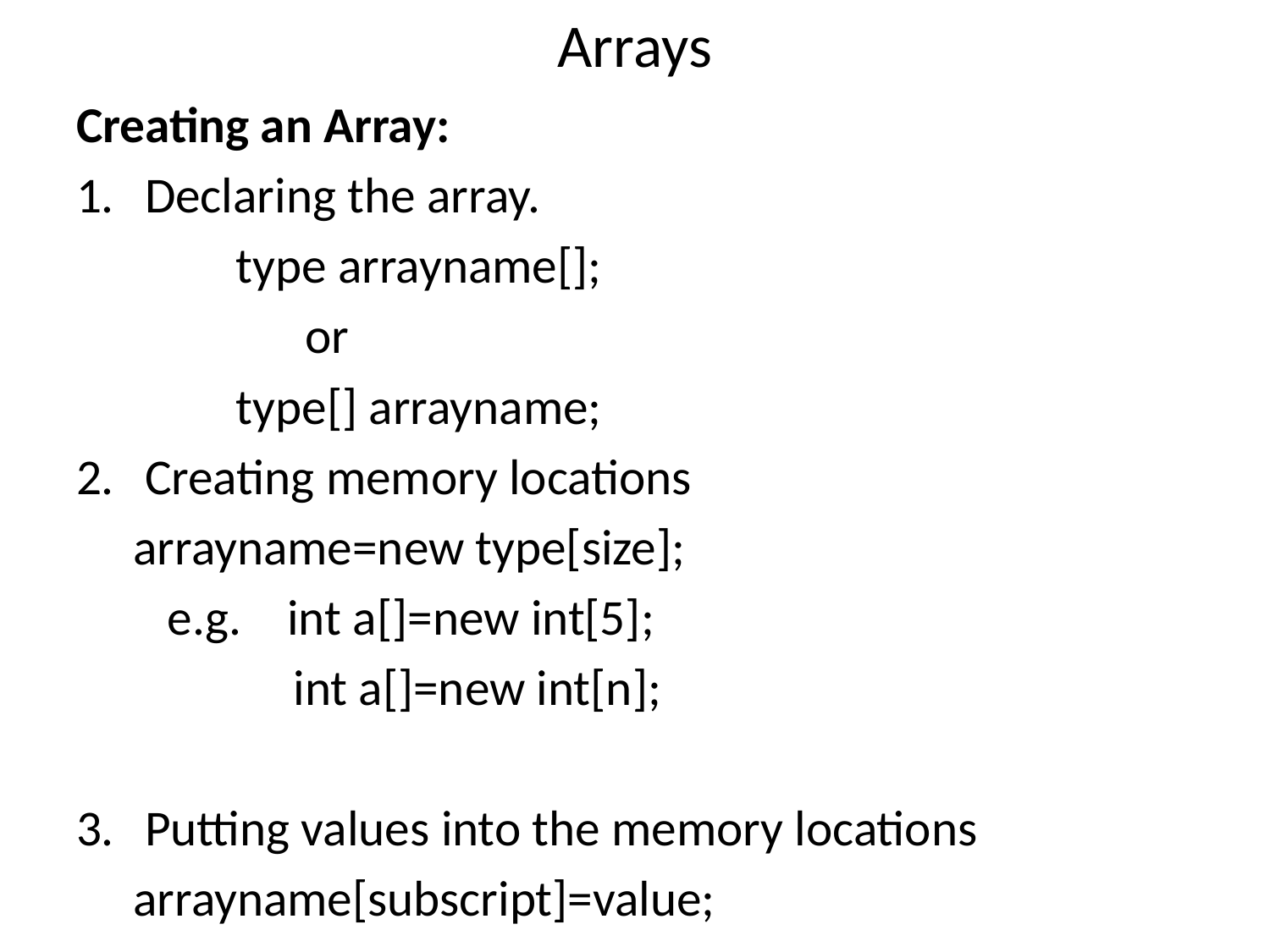

# Arrays
Creating an Array:
Declaring the array.
              type arrayname[];
                    or
              type[] arrayname;
Creating memory locations
     arrayname=new type[size];
        e.g.    int a[]=new int[5];
                   int a[]=new int[n];

Putting values into the memory locations
     arrayname[subscript]=value;